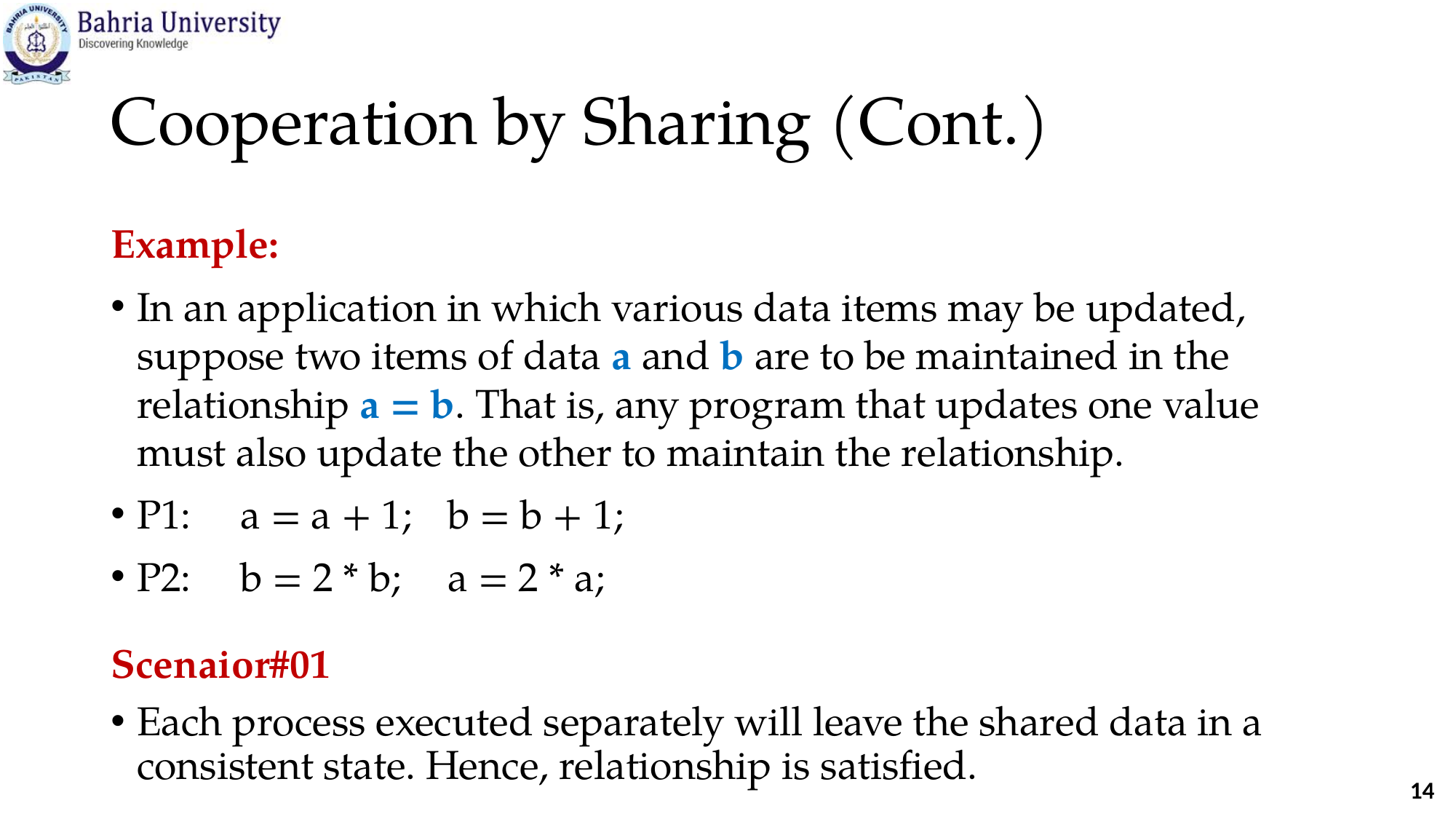

# Cooperation by Sharing (Cont.)
Example:
In an application in which various data items may be updated, suppose two items of data a and b are to be maintained in the relationship a = b. That is, any program that updates one value must also update the other to maintain the relationship.
P1: 	a = a + 1; 	b = b + 1;
P2: 	b = 2 * b; 	a = 2 * a;
Scenaior#01
Each process executed separately will leave the shared data in a consistent state. Hence, relationship is satisfied.
14